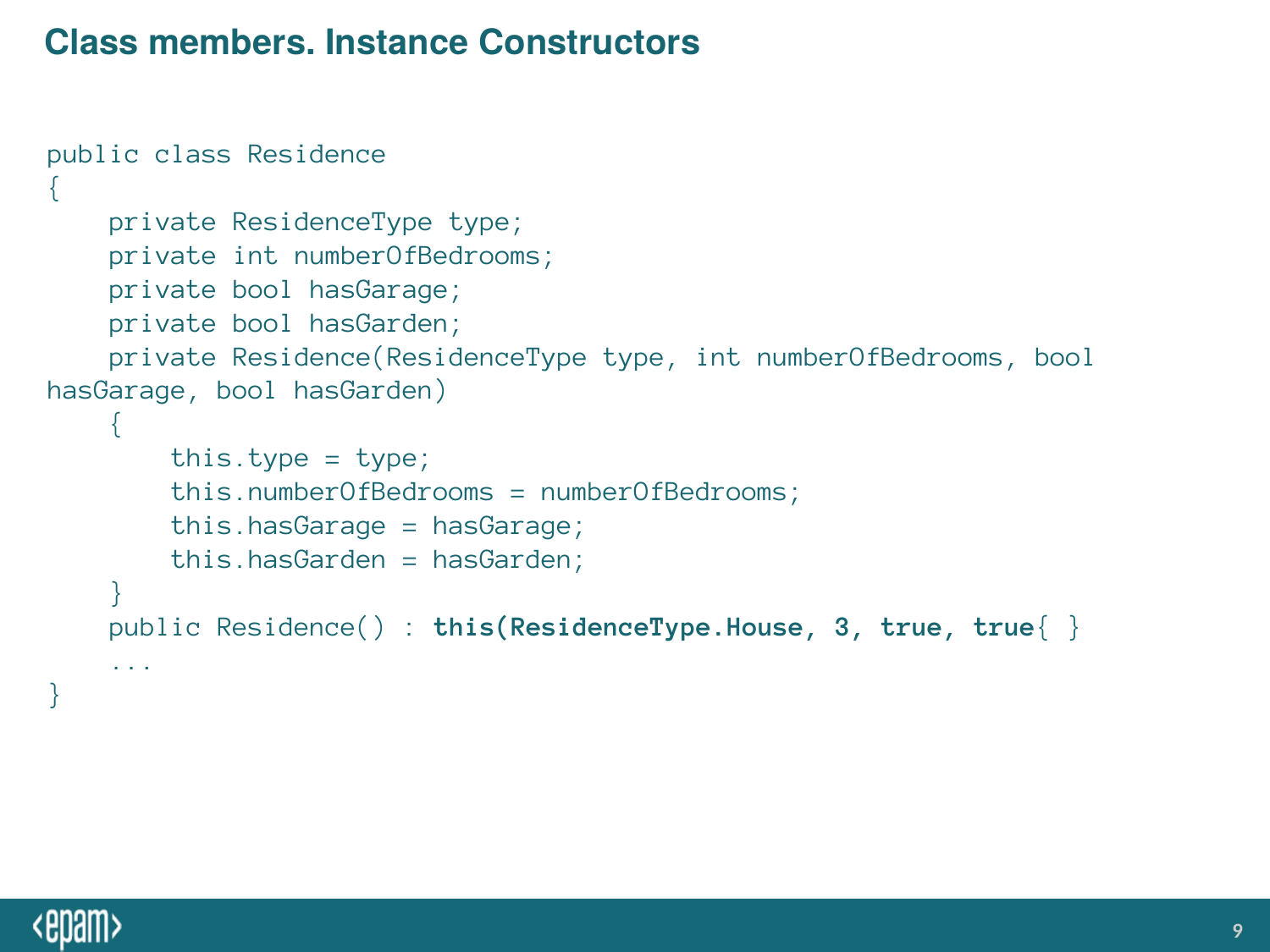

# Class members. Instance Constructors

public class Residence
{
    private ResidenceType type;
    private int numberOfBedrooms;
    private bool hasGarage;
    private bool hasGarden;
    private Residence(ResidenceType type, int numberOfBedrooms, bool hasGarage, bool hasGarden)
    {
        this.type = type;
        this.numberOfBedrooms = numberOfBedrooms;
        this.hasGarage = hasGarage;
        this.hasGarden = hasGarden;
    }
    public Residence() : this(ResidenceType.House, 3, true, true{ }
    ...
}